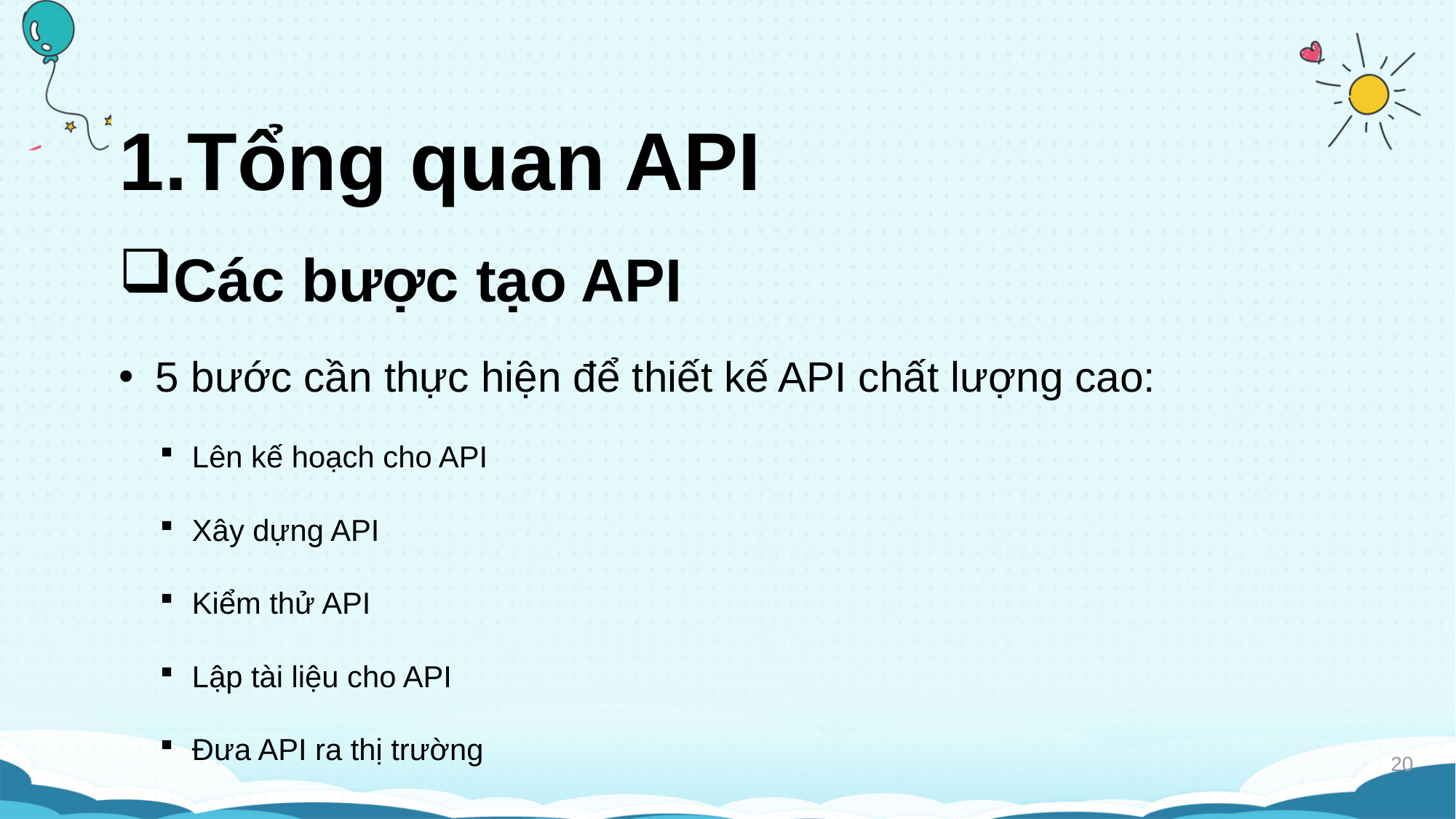

# 1.Tổng quan API
Các bược tạo API
5 bước cần thực hiện để thiết kế API chất lượng cao:
Lên kế hoạch cho API
Xây dựng API
Kiểm thử API
Lập tài liệu cho API
Đưa API ra thị trường
20